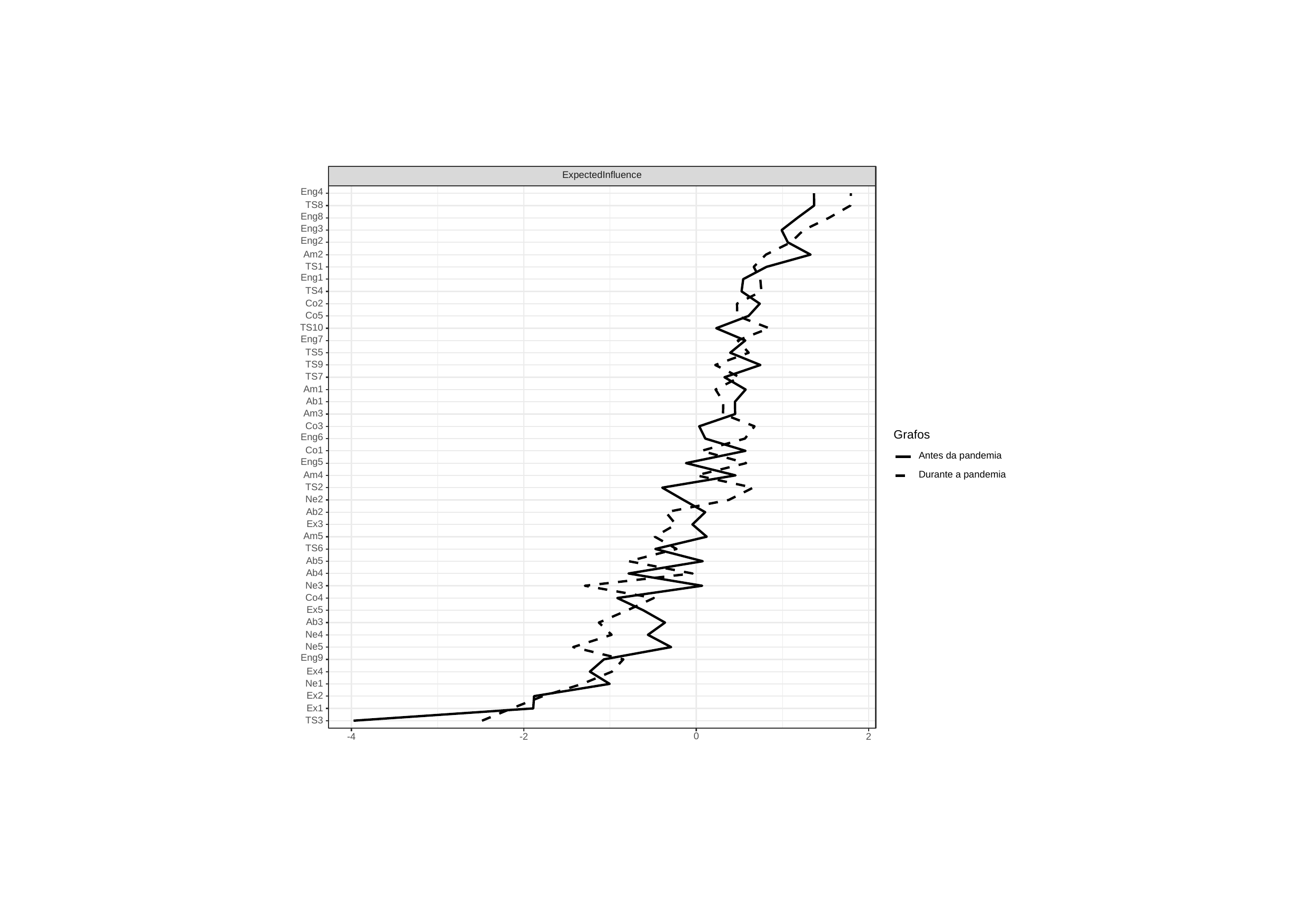

ExpectedInfluence

Eng4

TS8

Eng8

Eng3

Eng2

Am2

TS1

Eng1

TS4

Co2

Co5

TS10

Eng7

TS5

TS9

TS7

Am1

Ab1

Am3

Co3

Grafos
Eng6

Co1

Antes da pandemia

Eng5

Durante a pandemia
Am4

TS2

Ne2

Ab2

Ex3

Am5

TS6

Ab5

Ab4

Ne3

Co4

Ex5

Ab3

Ne4

Ne5

Eng9

Ex4

Ne1

Ex2

Ex1

TS3

0
-2
2
-4